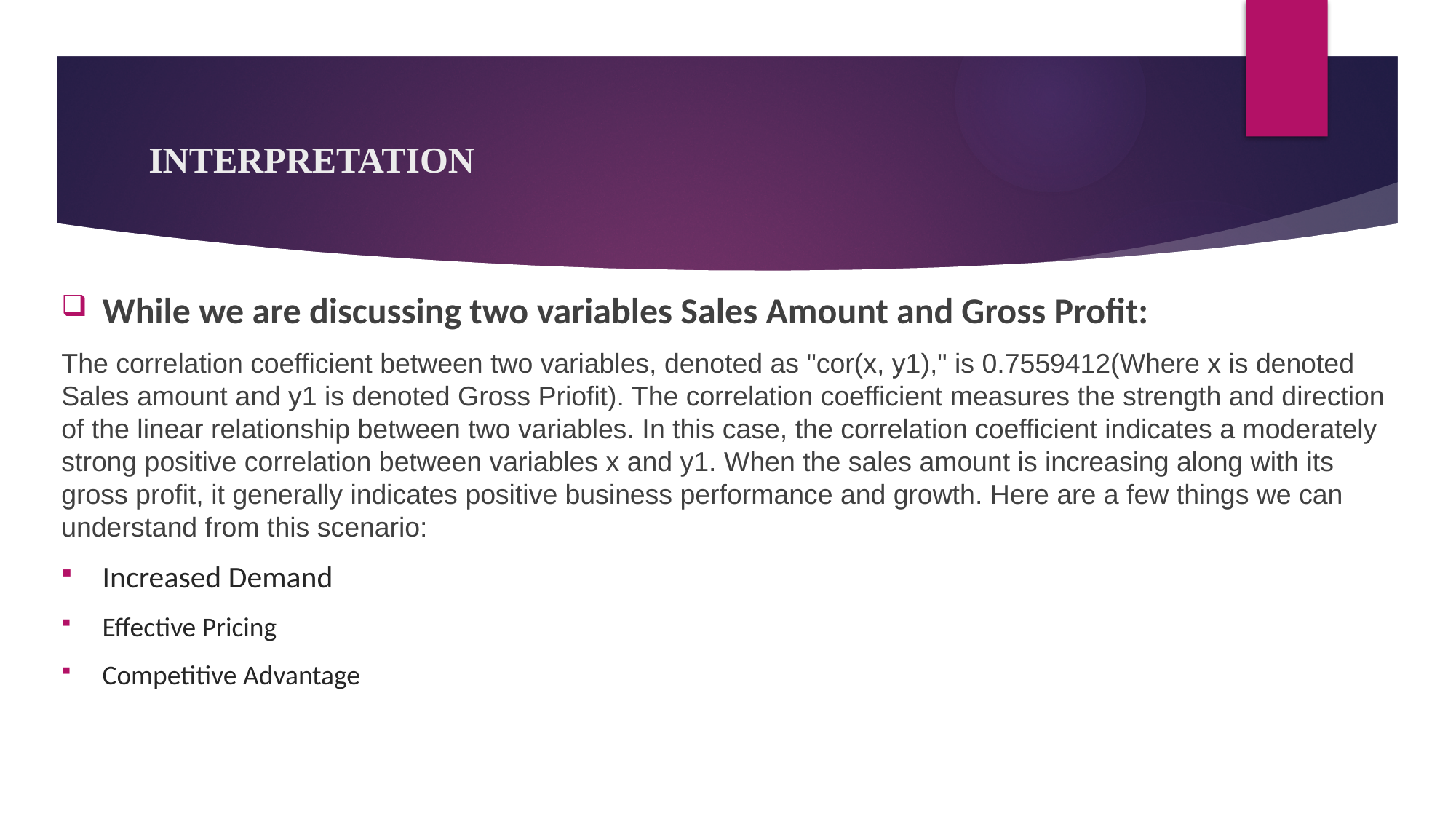

# INTERPRETATION
While we are discussing two variables Sales Amount and Gross Profit:
The correlation coefficient between two variables, denoted as "cor(x, y1)," is 0.7559412(Where x is denoted Sales amount and y1 is denoted Gross Priofit). The correlation coefficient measures the strength and direction of the linear relationship between two variables. In this case, the correlation coefficient indicates a moderately strong positive correlation between variables x and y1. When the sales amount is increasing along with its gross profit, it generally indicates positive business performance and growth. Here are a few things we can understand from this scenario:
Increased Demand
Effective Pricing
Competitive Advantage